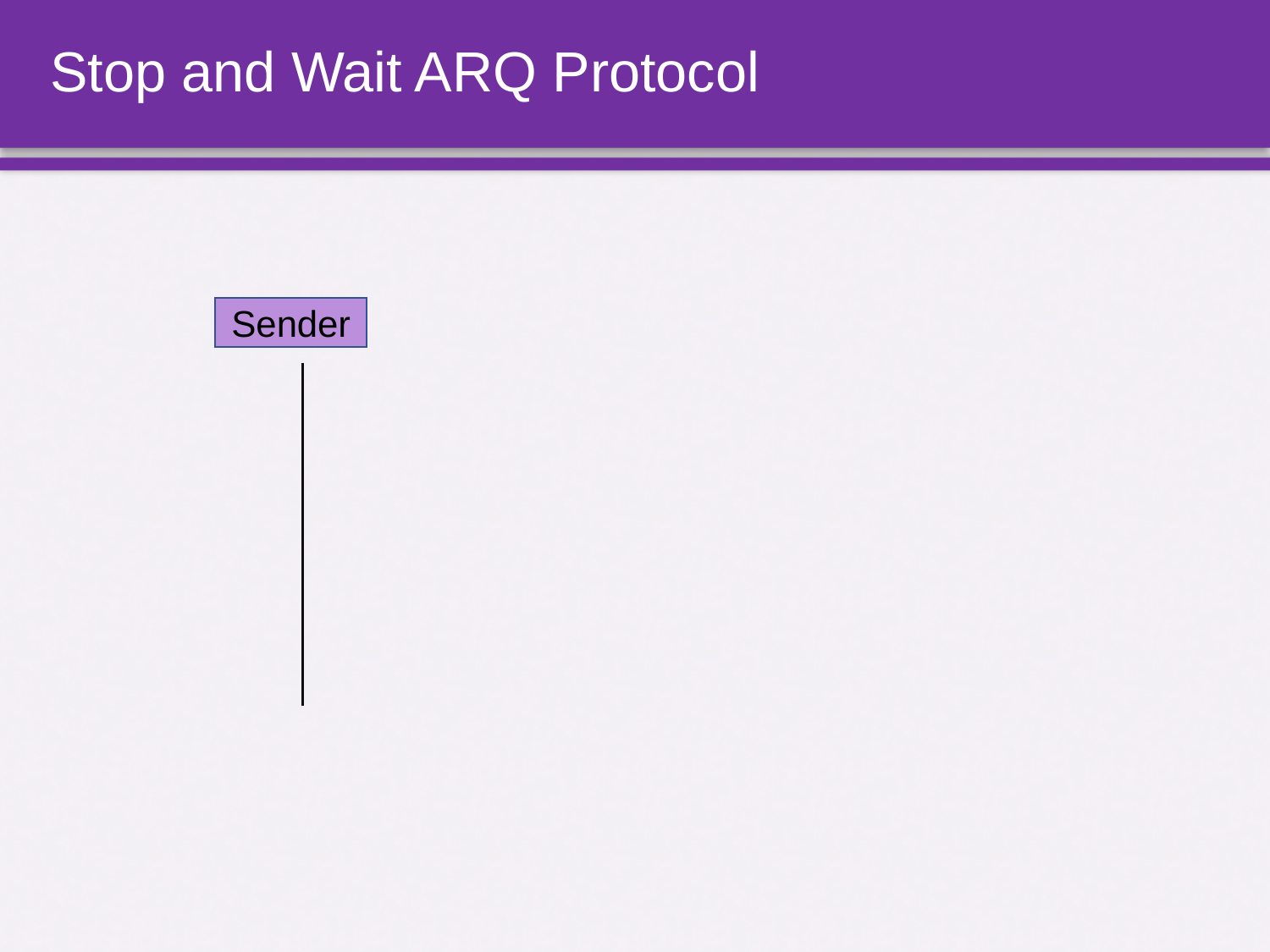

# Stop and Wait ARQ Protocol
Sender